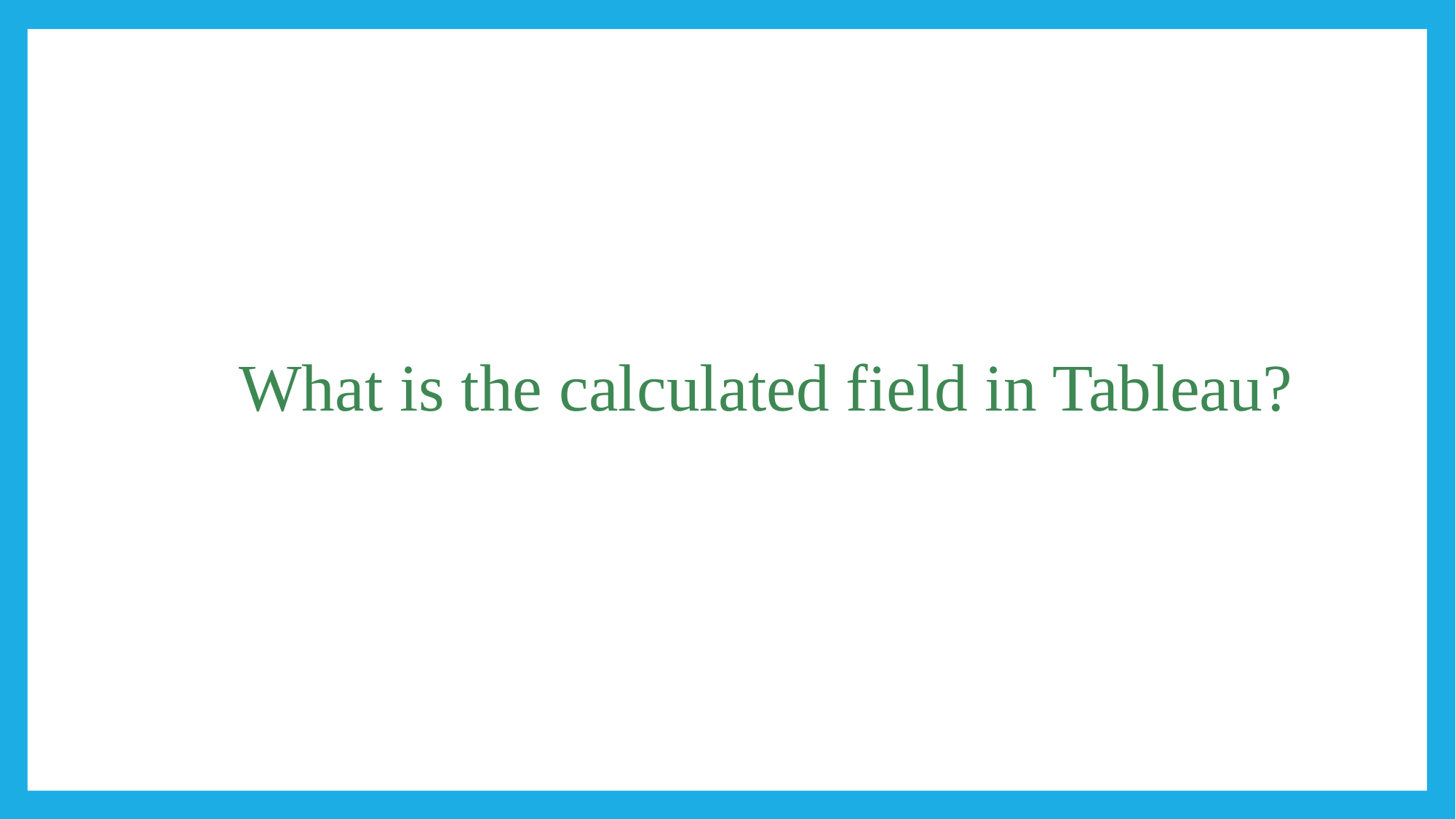

#
What is the calculated field in Tableau?